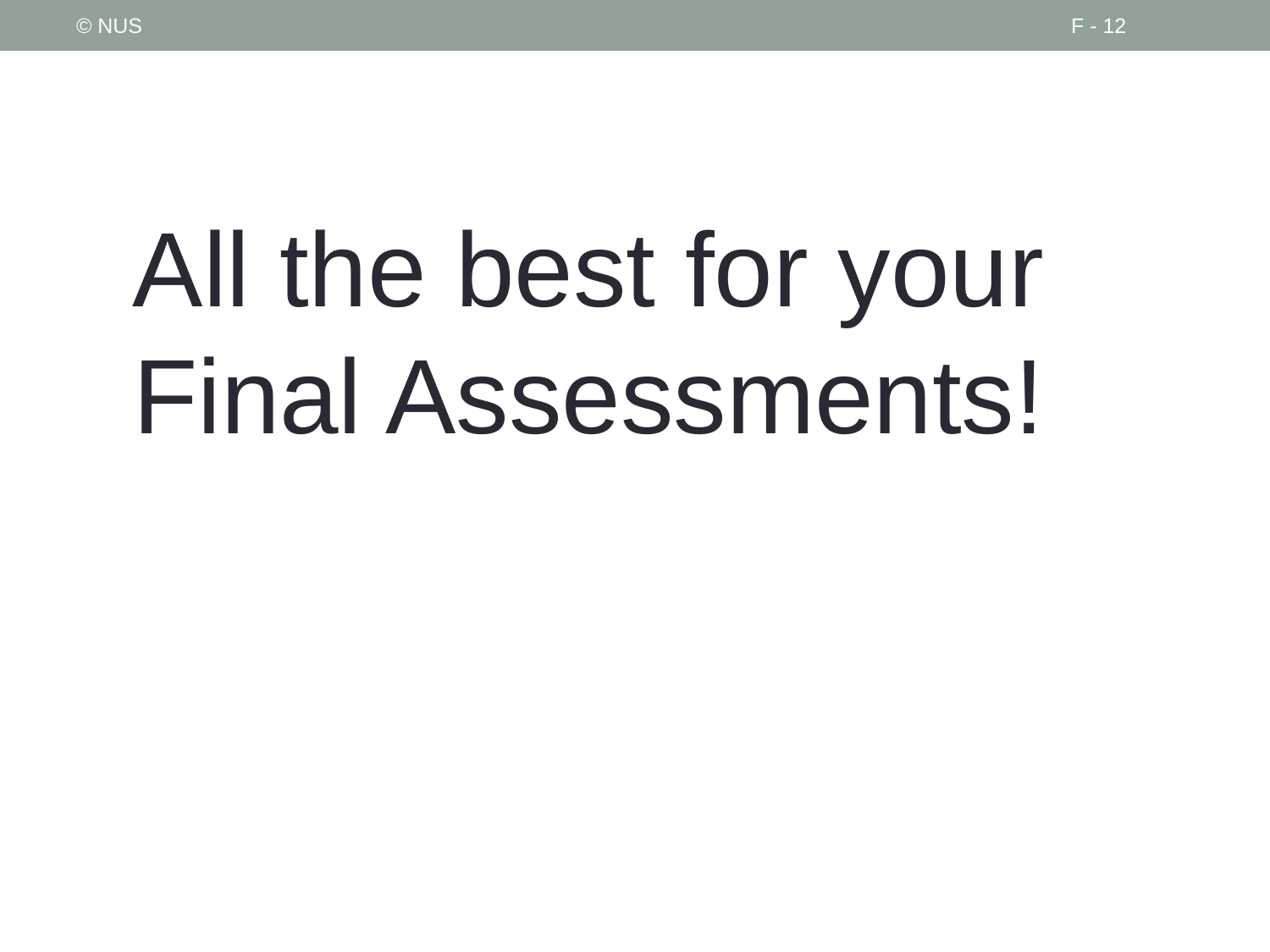

© NUS
F - 12
All the best for your Final Assessments!